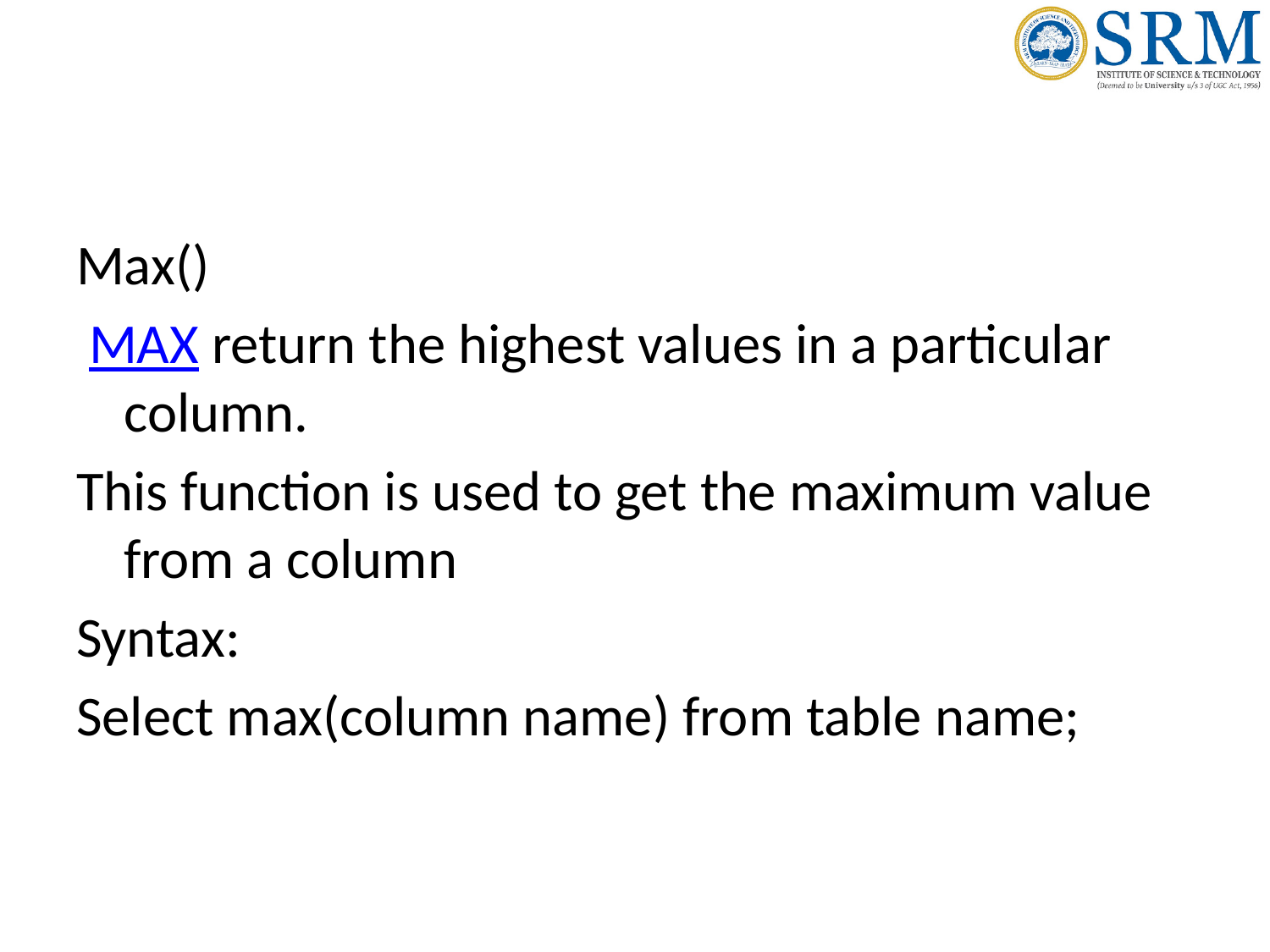

#
Max()
 MAX return the highest values in a particular column.
This function is used to get the maximum value from a column
Syntax:
Select max(column name) from table name;